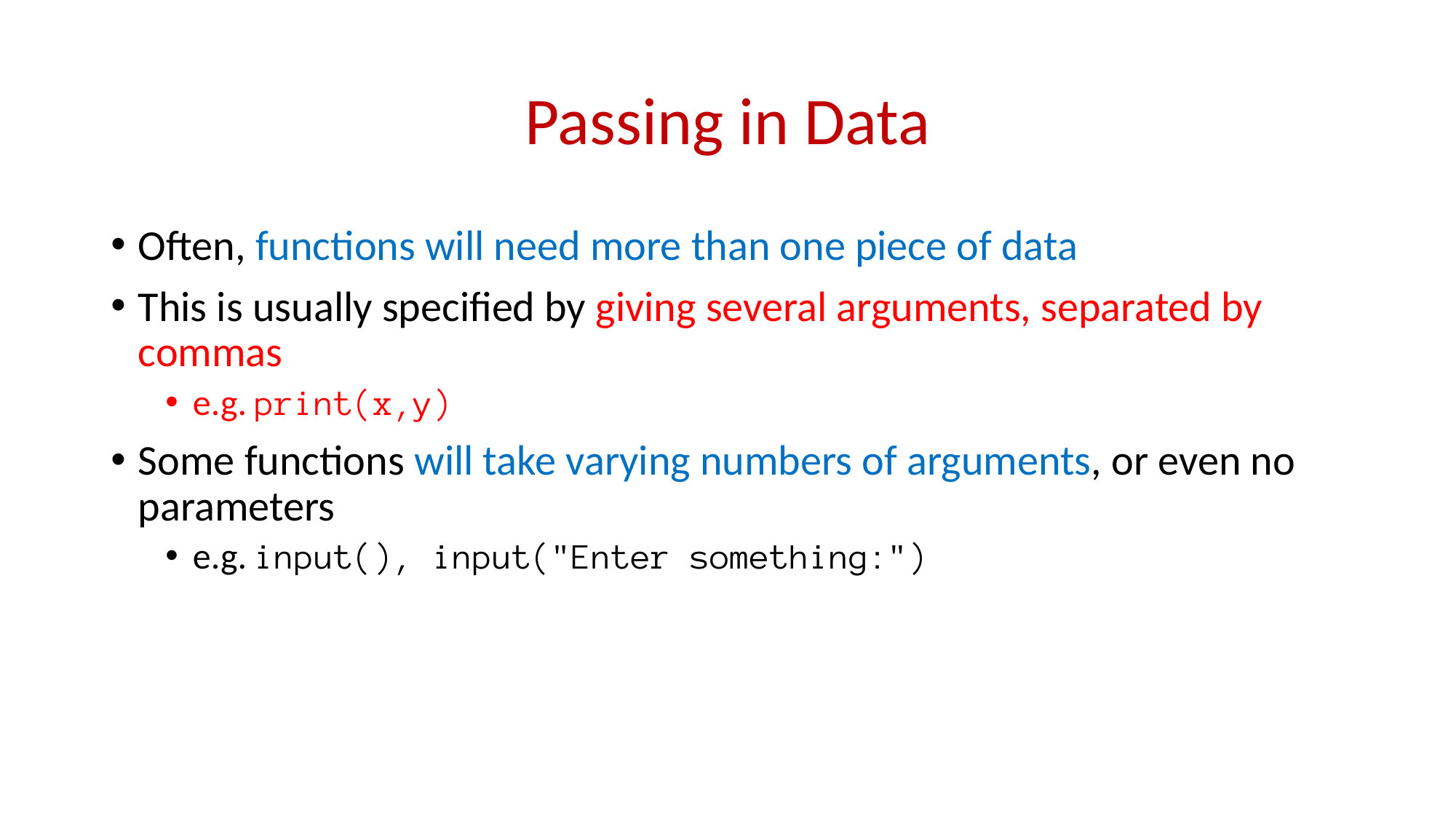

# Passing in Data
Often, functions will need more than one piece of data
This is usually specified by giving several arguments, separated by commas
e.g. print(x,y)
Some functions will take varying numbers of arguments, or even no parameters
e.g. input(), input("Enter something:")